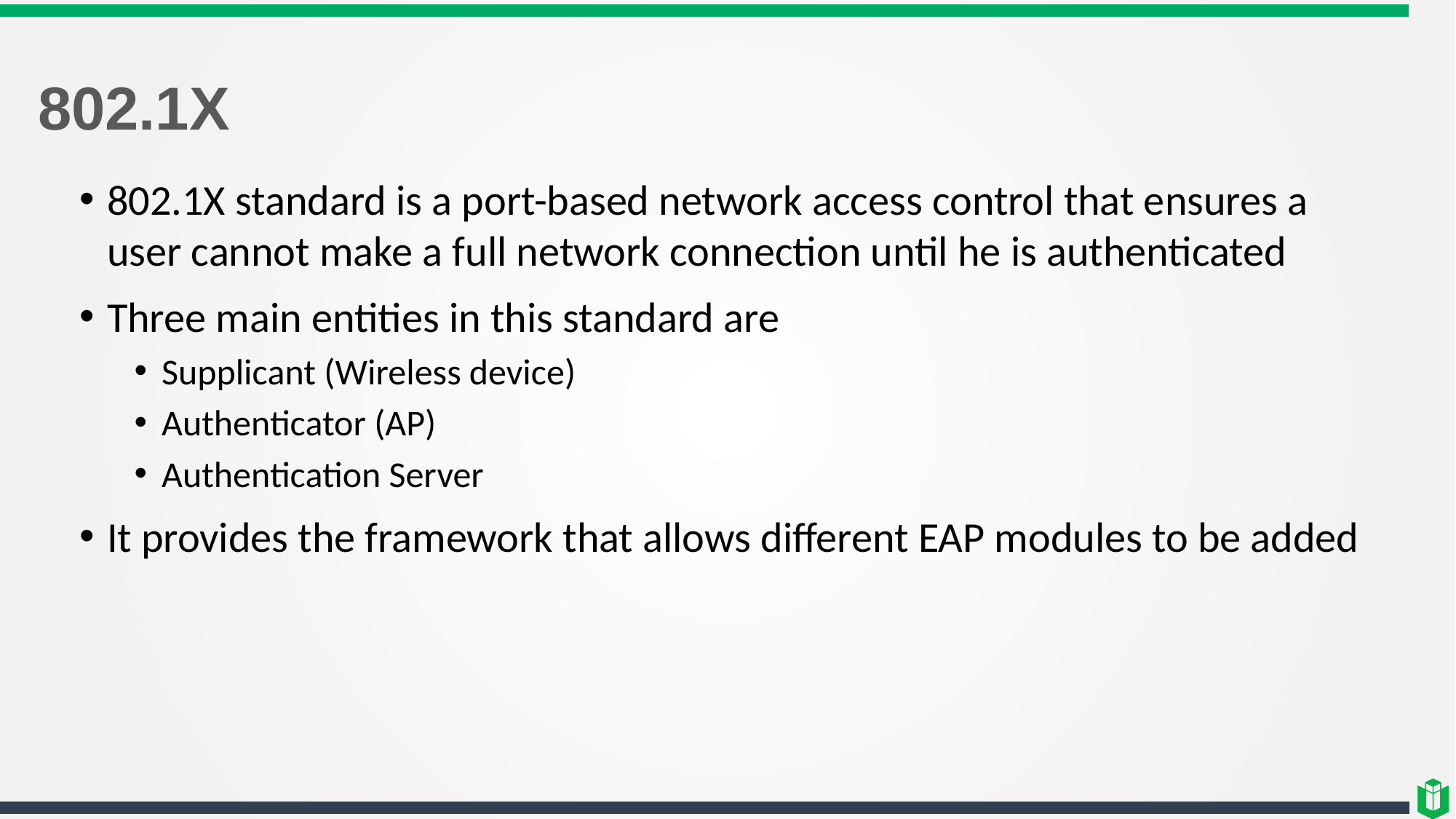

# 802.1X

802.1X standard is a port-based network access control that ensures a user cannot make a full network connection until he is authenticated
Three main entities in this standard are
Supplicant (Wireless device)
Authenticator (AP)
Authentication Server
It provides the framework that allows different EAP modules to be added